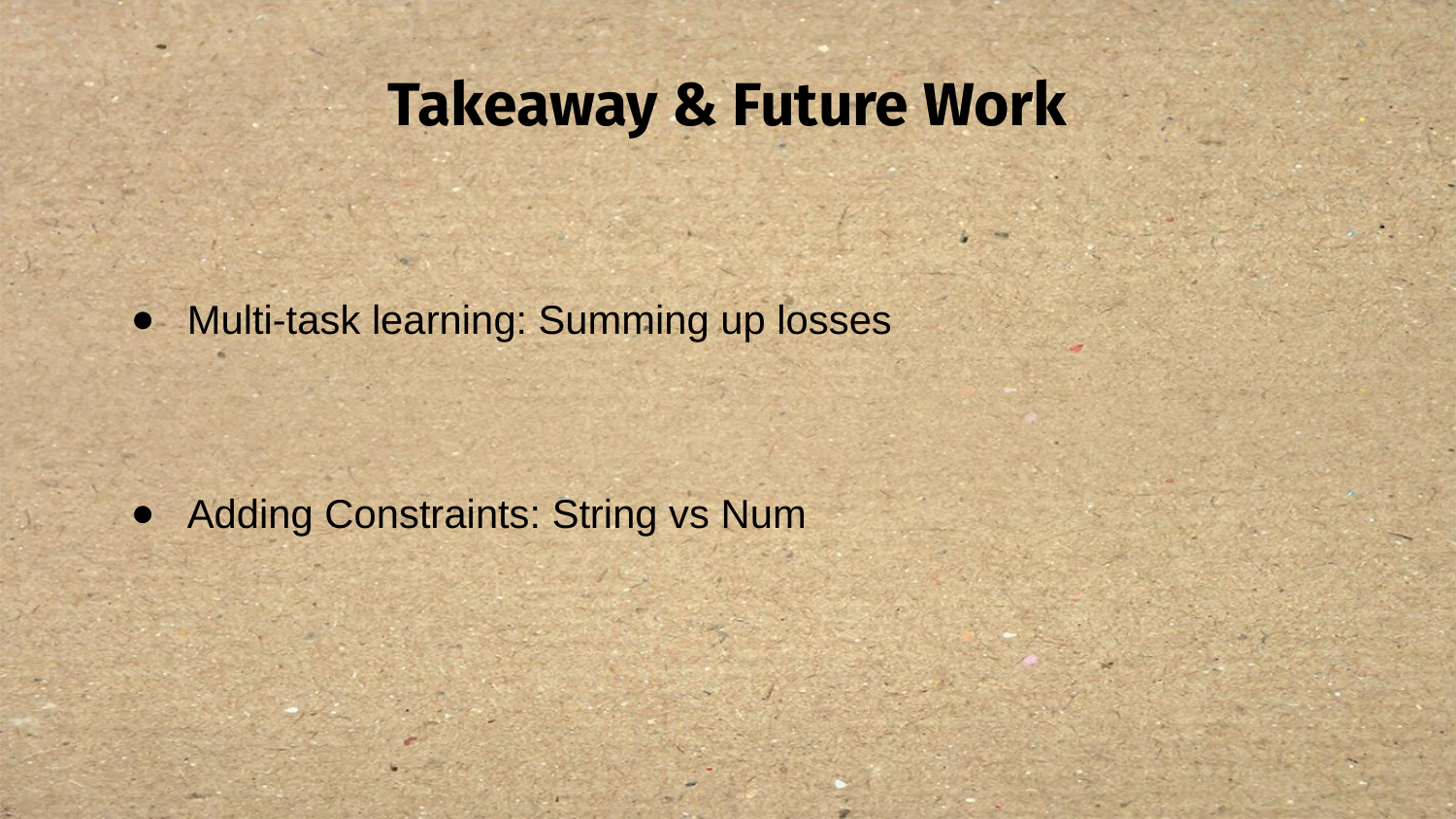

# Takeaway & Future Work
Multi-task learning: Summing up losses

Adding Constraints: String vs Num